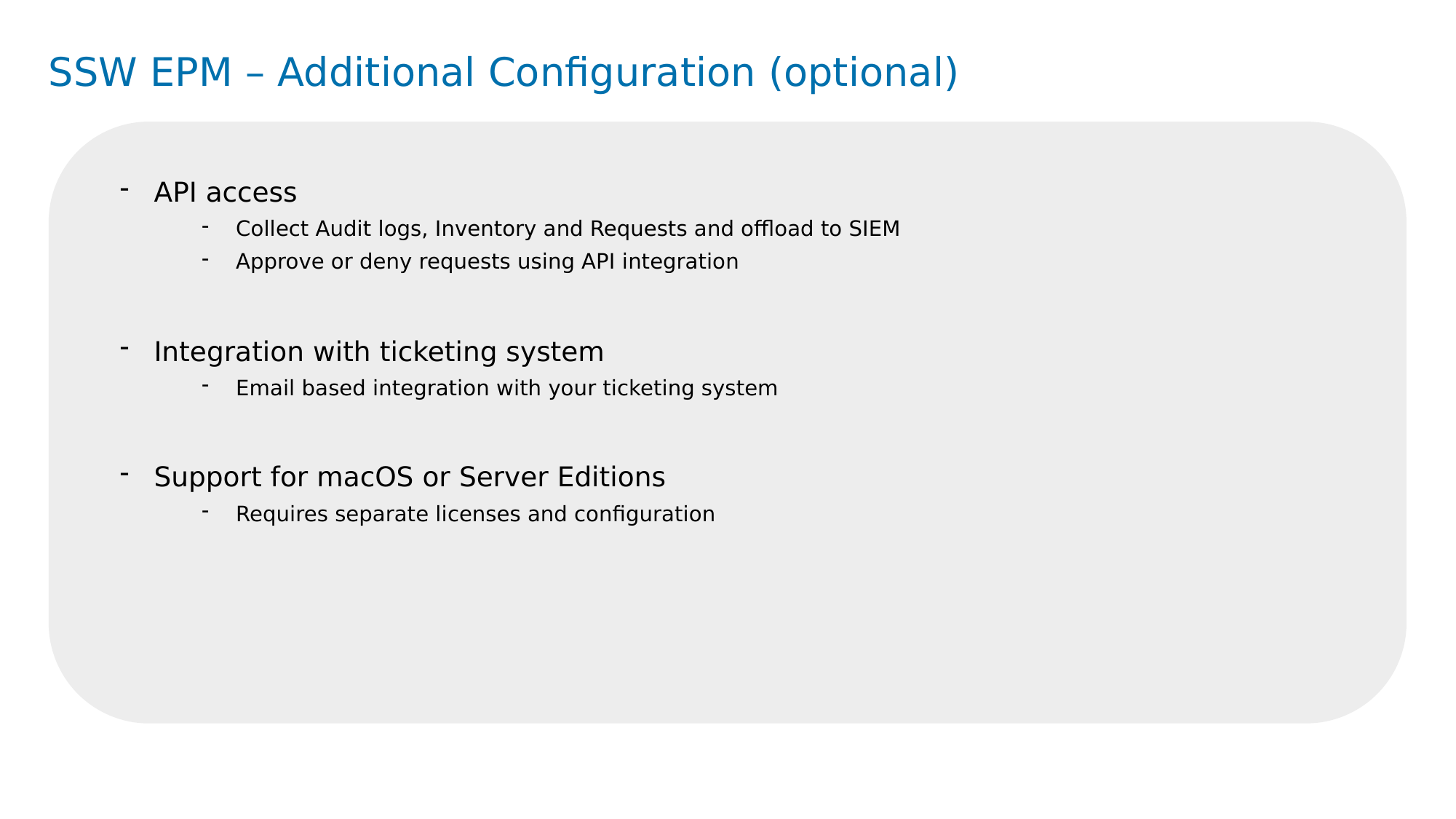

# SSW EPM – Additional Configuration (optional)

API access
Collect Audit logs, Inventory and Requests and offload to SIEM
Approve or deny requests using API integration

Integration with ticketing system
Email based integration with your ticketing system

Support for macOS or Server Editions
Requires separate licenses and configuration